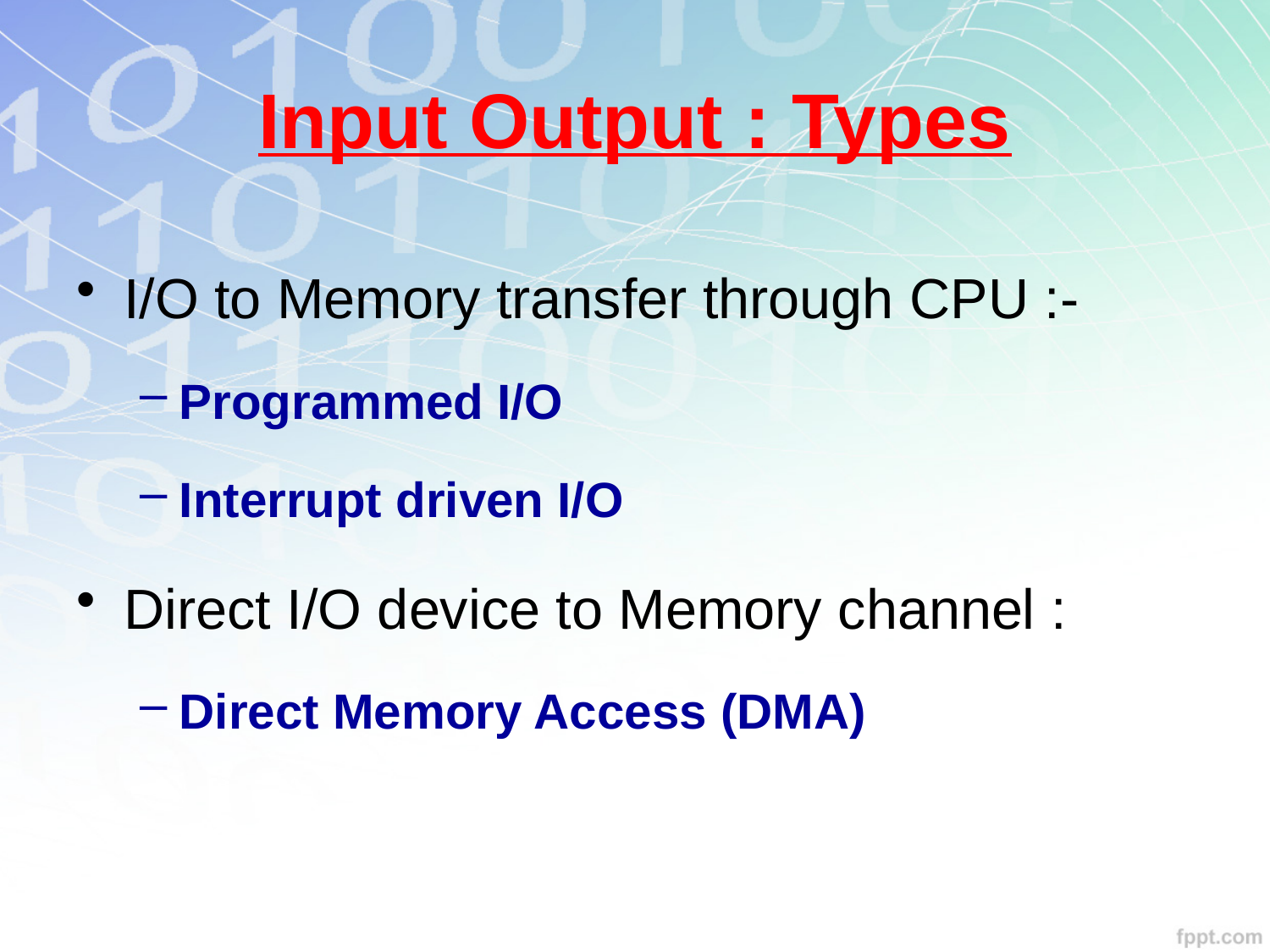

# Input Output : Types
I/O to Memory transfer through CPU :-
Programmed I/O
Interrupt driven I/O
Direct I/O device to Memory channel :
Direct Memory Access (DMA)